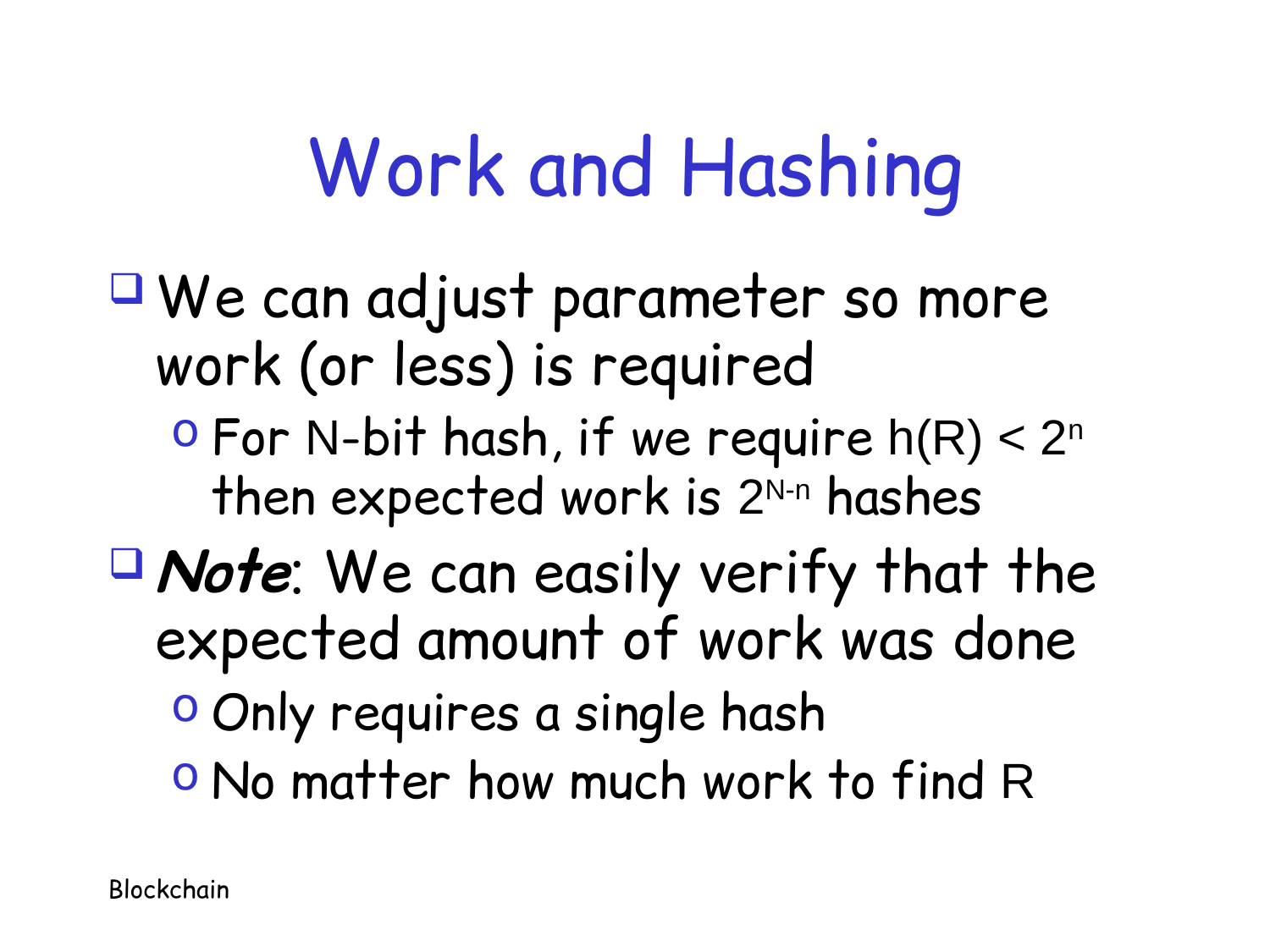

# Work and Hashing
We can adjust parameter so more work (or less) is required
For N-bit hash, if we require h(R) < 2n then expected work is 2N-n hashes
Note: We can easily verify that the expected amount of work was done
Only requires a single hash
No matter how much work to find R

Blockchain